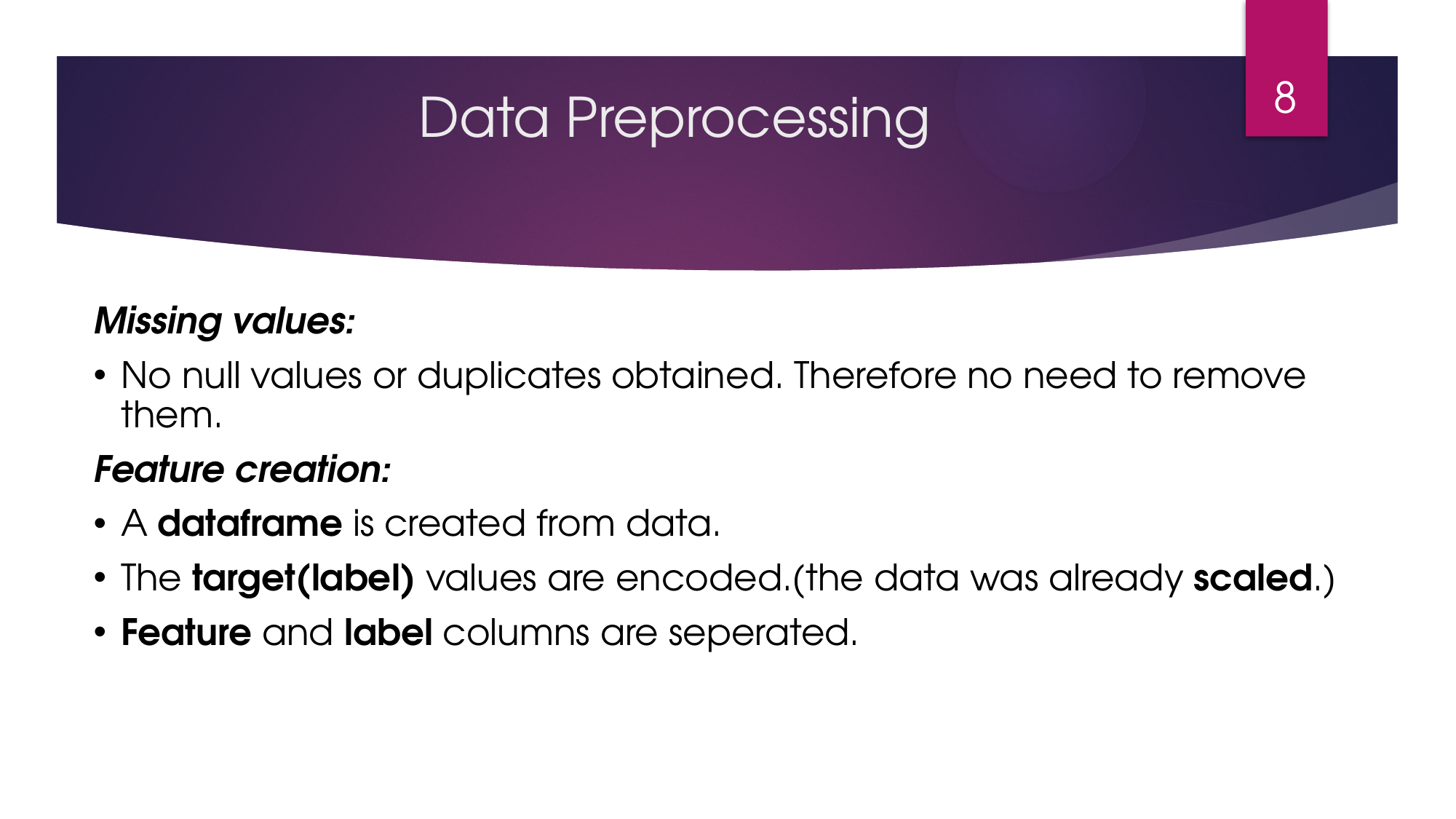

8
# Data Preprocessing

Missing values:
No null values or duplicates obtained. Therefore no need to remove them.
Feature creation:
A dataframe is created from data.
The target(label) values are encoded.(the data was already scaled.)
Feature and label columns are seperated.